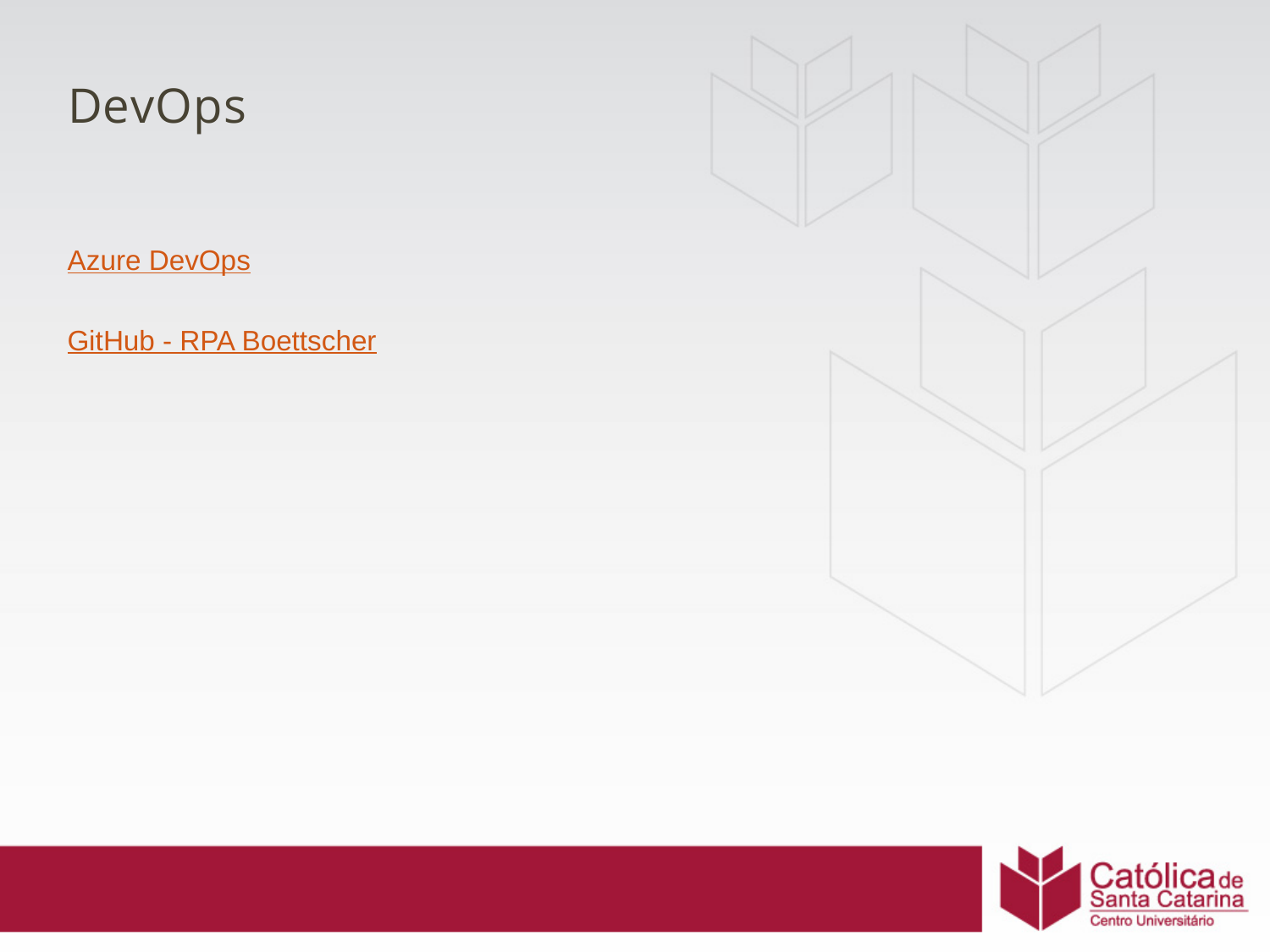

# DevOps
Azure DevOps
GitHub - RPA Boettscher